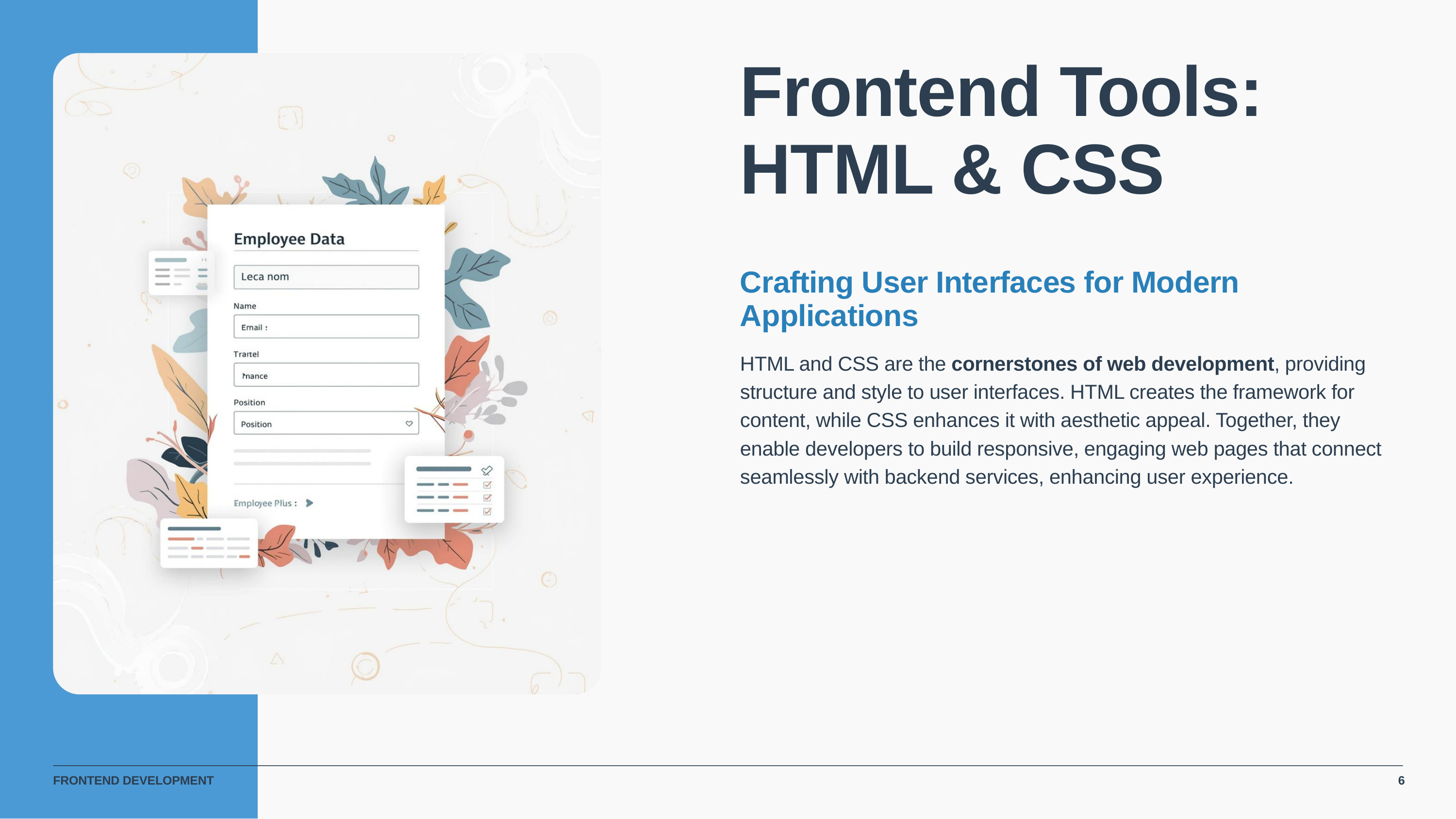

Frontend Tools: HTML & CSS
Crafting User Interfaces for Modern Applications
HTML and CSS are the cornerstones of web development, providing structure and style to user interfaces. HTML creates the framework for content, while CSS enhances it with aesthetic appeal. Together, they enable developers to build responsive, engaging web pages that connect seamlessly with backend services, enhancing user experience.

6
FRONTEND DEVELOPMENT